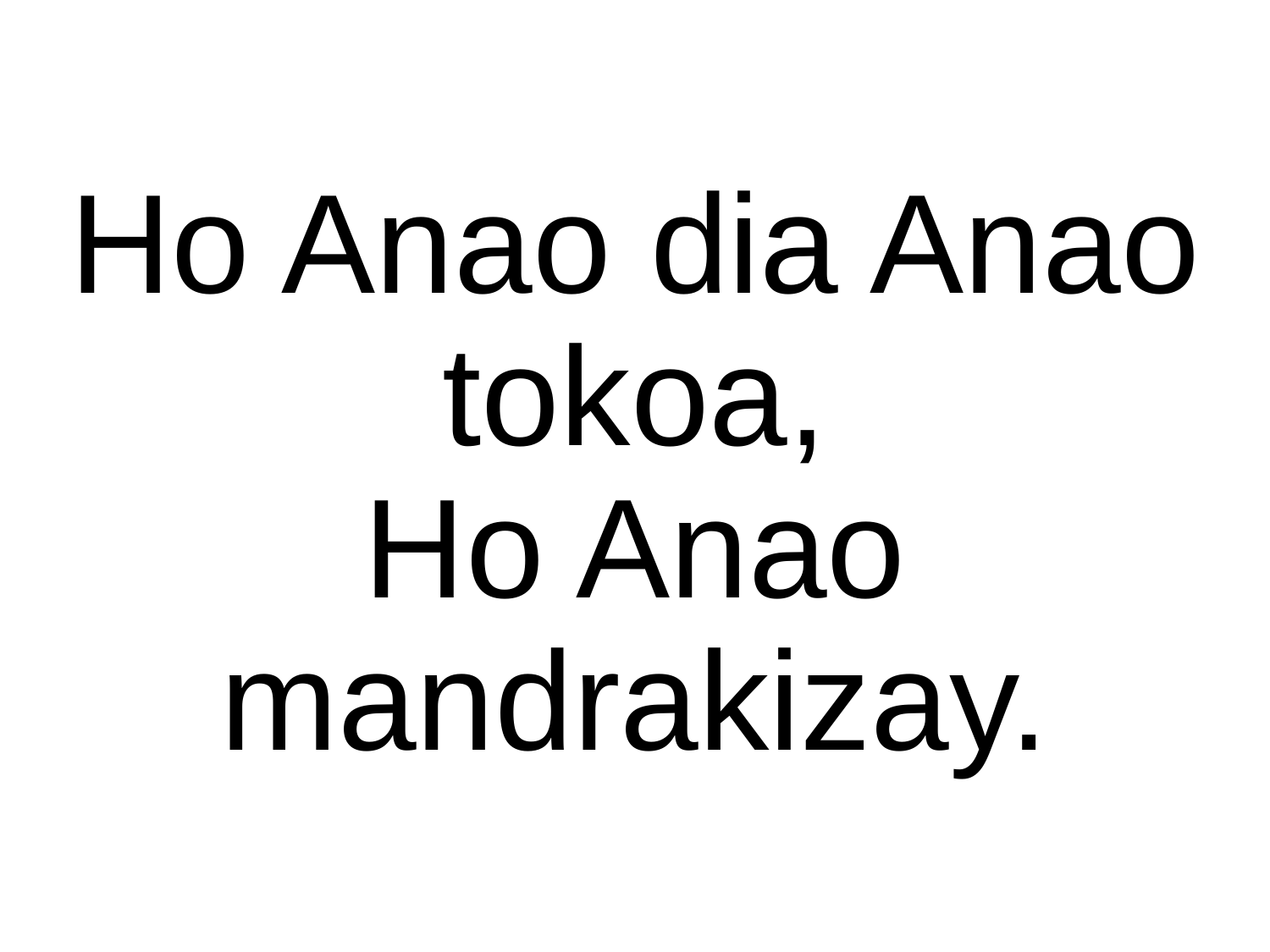

Ho Anao dia Anao tokoa,
Ho Anao mandrakizay.